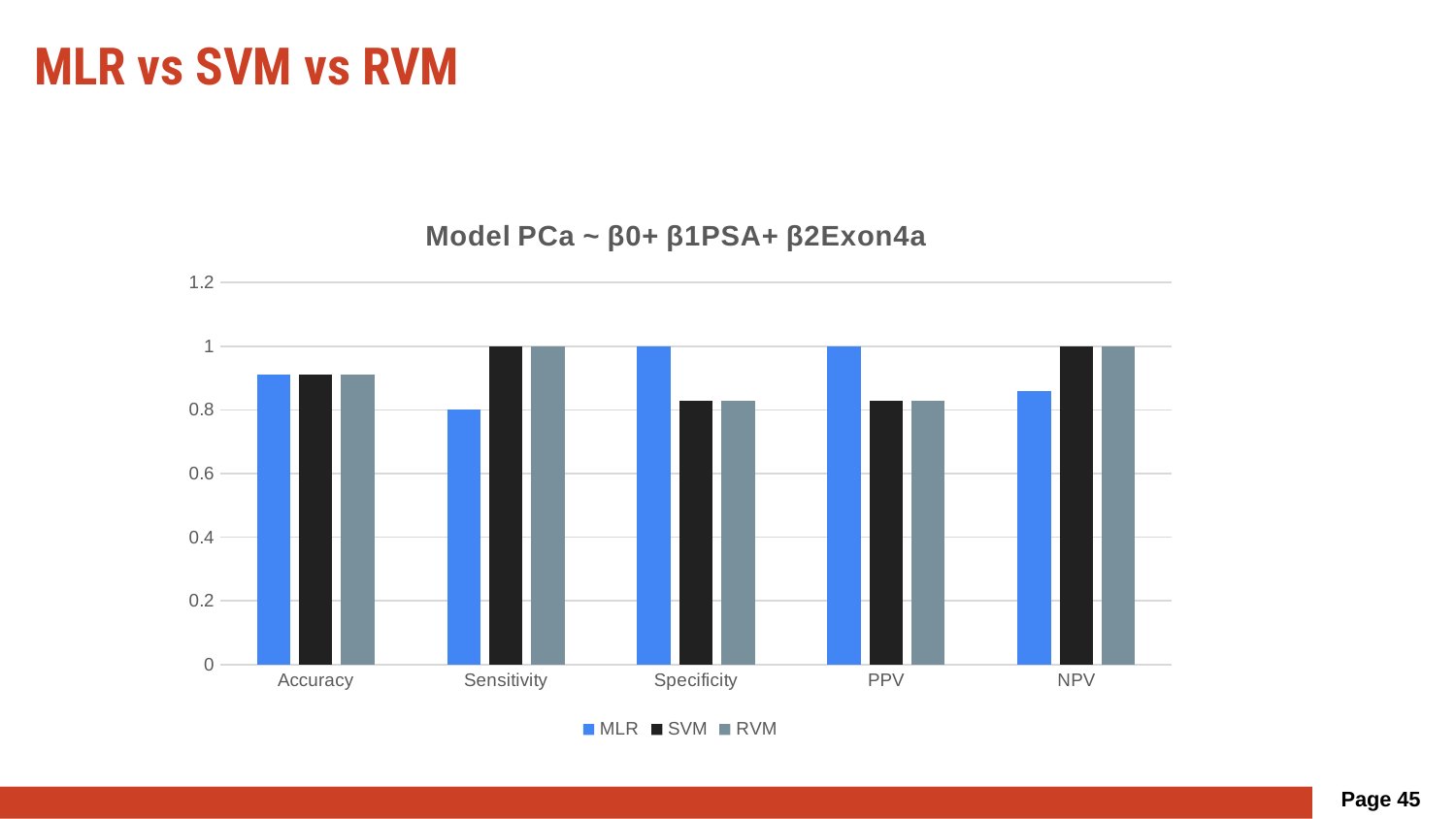

# MLR vs SVM vs RVM

### Chart: Model PCa ~ β0+ β1PSA+ β2Exon4a

| Category | MLR | SVM | RVM |
|---|---|---|---|
| Accuracy | 0.91 | 0.91 | 0.91 |
| Sensitivity | 0.8 | 1.0 | 1.0 |
| Specificity | 1.0 | 0.83 | 0.83 |
| PPV | 1.0 | 0.83 | 0.83 |
| NPV | 0.86 | 1.0 | 1.0 |
Page 45